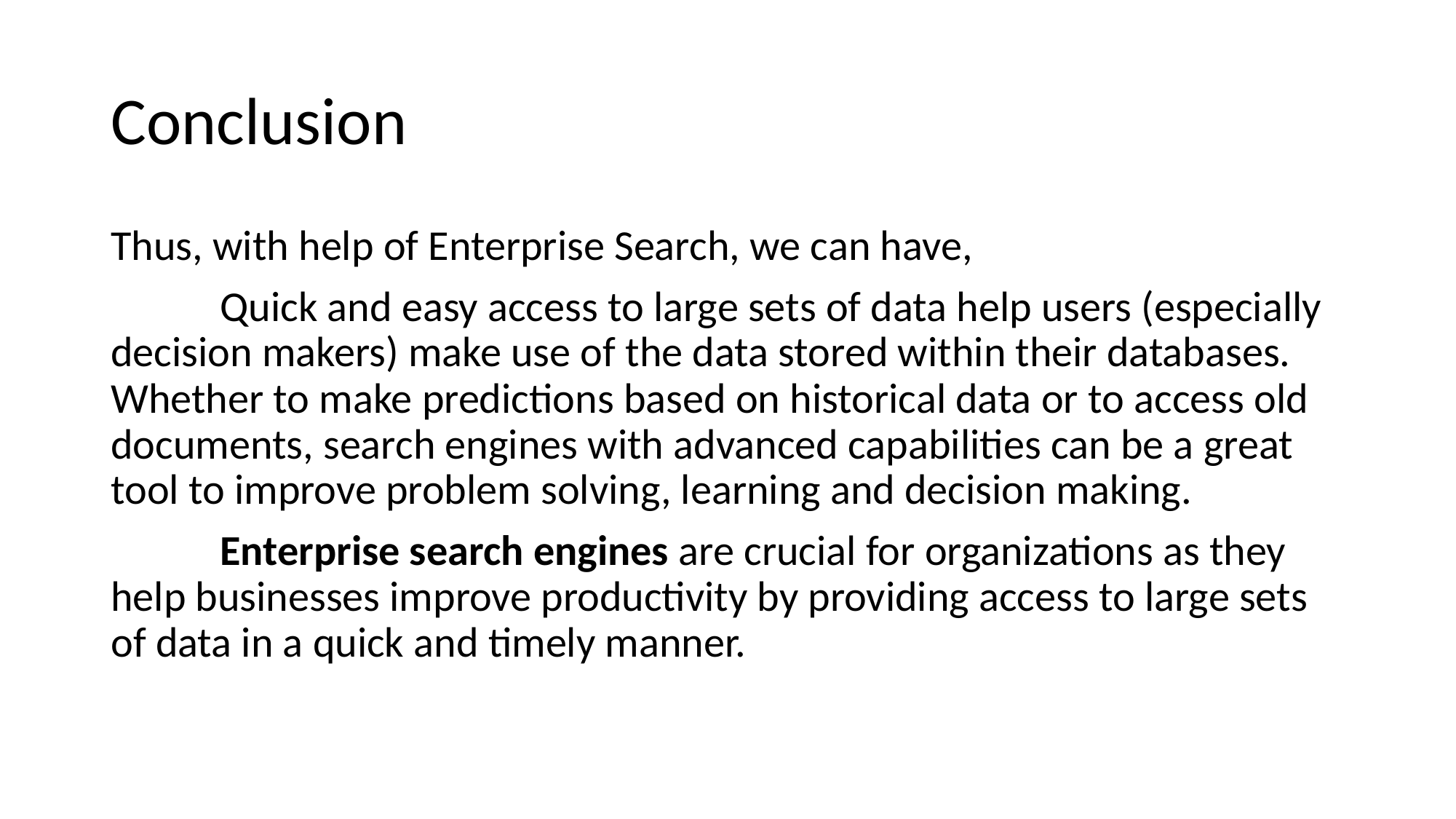

# Conclusion
Thus, with help of Enterprise Search, we can have,
	Quick and easy access to large sets of data help users (especially decision makers) make use of the data stored within their databases. Whether to make predictions based on historical data or to access old documents, search engines with advanced capabilities can be a great tool to improve problem solving, learning and decision making.
	Enterprise search engines are crucial for organizations as they help businesses improve productivity by providing access to large sets of data in a quick and timely manner.